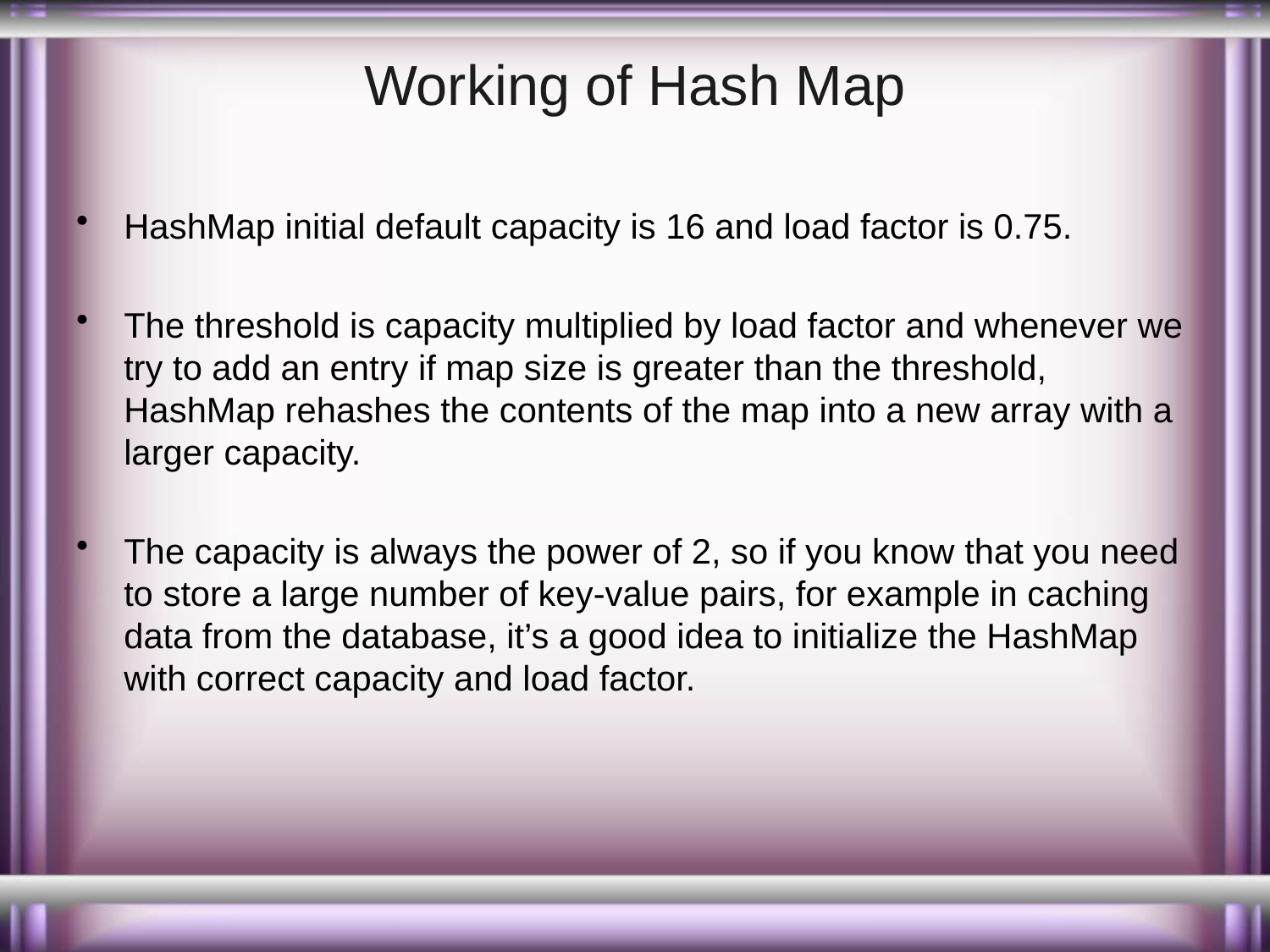

# Working of Hash Map

HashMap initial default capacity is 16 and load factor is 0.75.

The threshold is capacity multiplied by load factor and whenever we try to add an entry if map size is greater than the threshold, HashMap rehashes the contents of the map into a new array with a larger capacity.

The capacity is always the power of 2, so if you know that you need to store a large number of key-value pairs, for example in caching data from the database, it’s a good idea to initialize the HashMap with correct capacity and load factor.